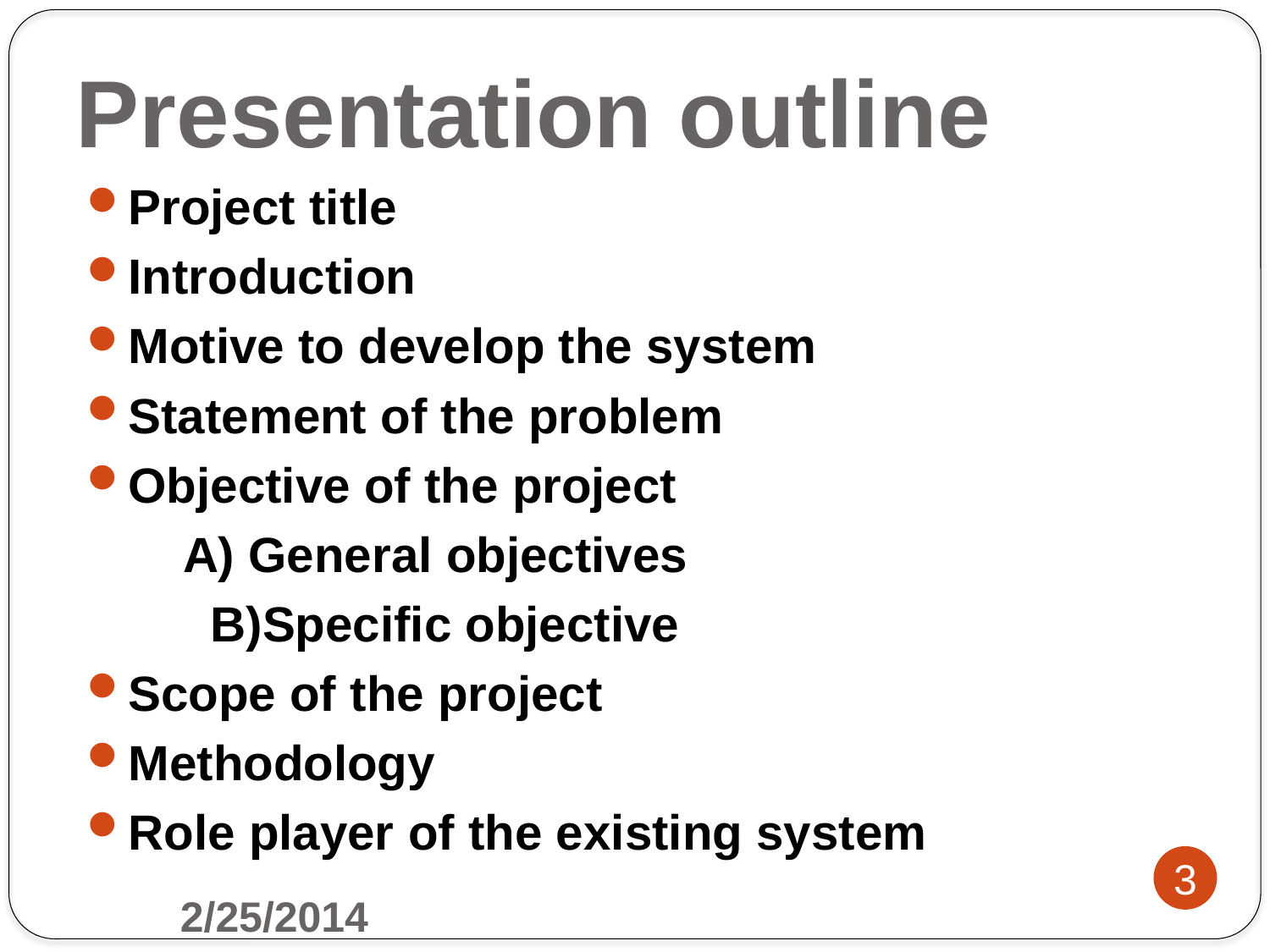

# Presentation outline
Project title
Introduction
Motive to develop the system
Statement of the problem
Objective of the project
       A) General objectives
         B)Specific objective
Scope of the project
Methodology
Role player of the existing system
3
2/25/2014